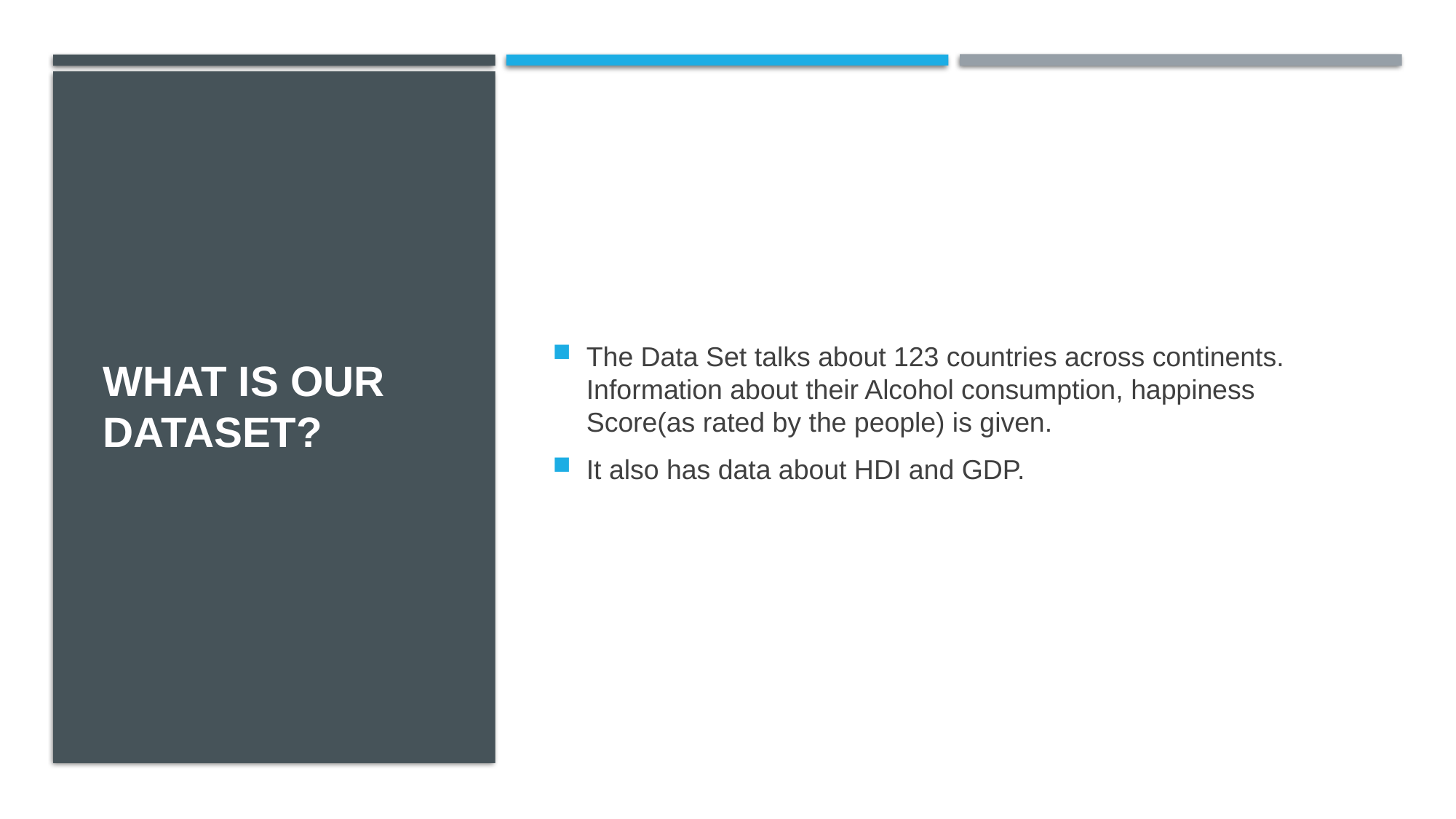

# What is our dataset?
The Data Set talks about 123 countries across continents. Information about their Alcohol consumption, happiness Score(as rated by the people) is given.
It also has data about HDI and GDP.